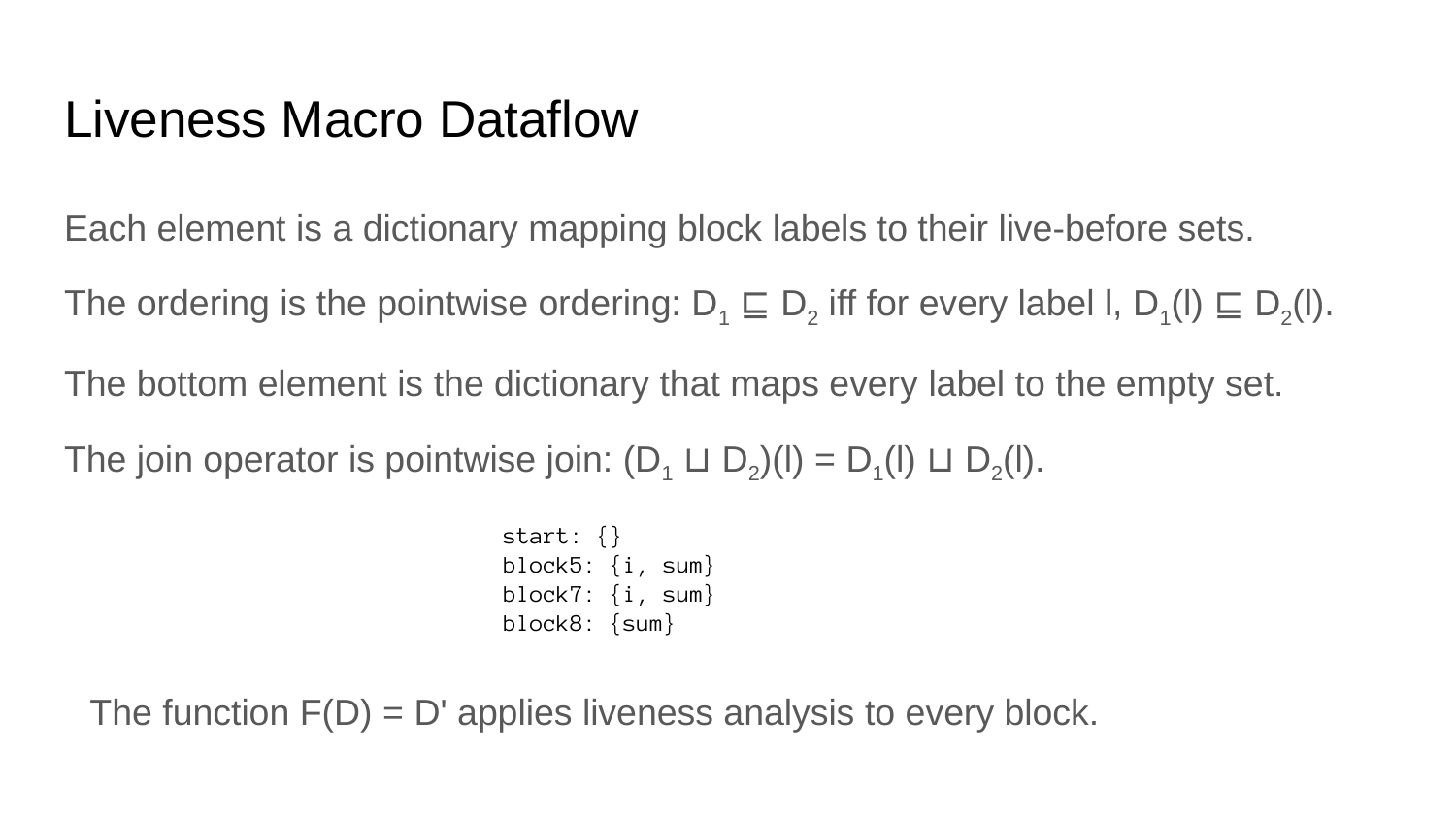

# Liveness Macro Dataflow
Each element is a dictionary mapping block labels to their live-before sets.
The ordering is the pointwise ordering: D1 ⊑ D2 iff for every label l, D1(l) ⊑ D2(l).
The bottom element is the dictionary that maps every label to the empty set.
The join operator is pointwise join: (D1 ⊔ D2)(l) = D1(l) ⊔ D2(l).
start: {}
block5: {i, sum}
block7: {i, sum}
block8: {sum}
The function F(D) = D' applies liveness analysis to every block.